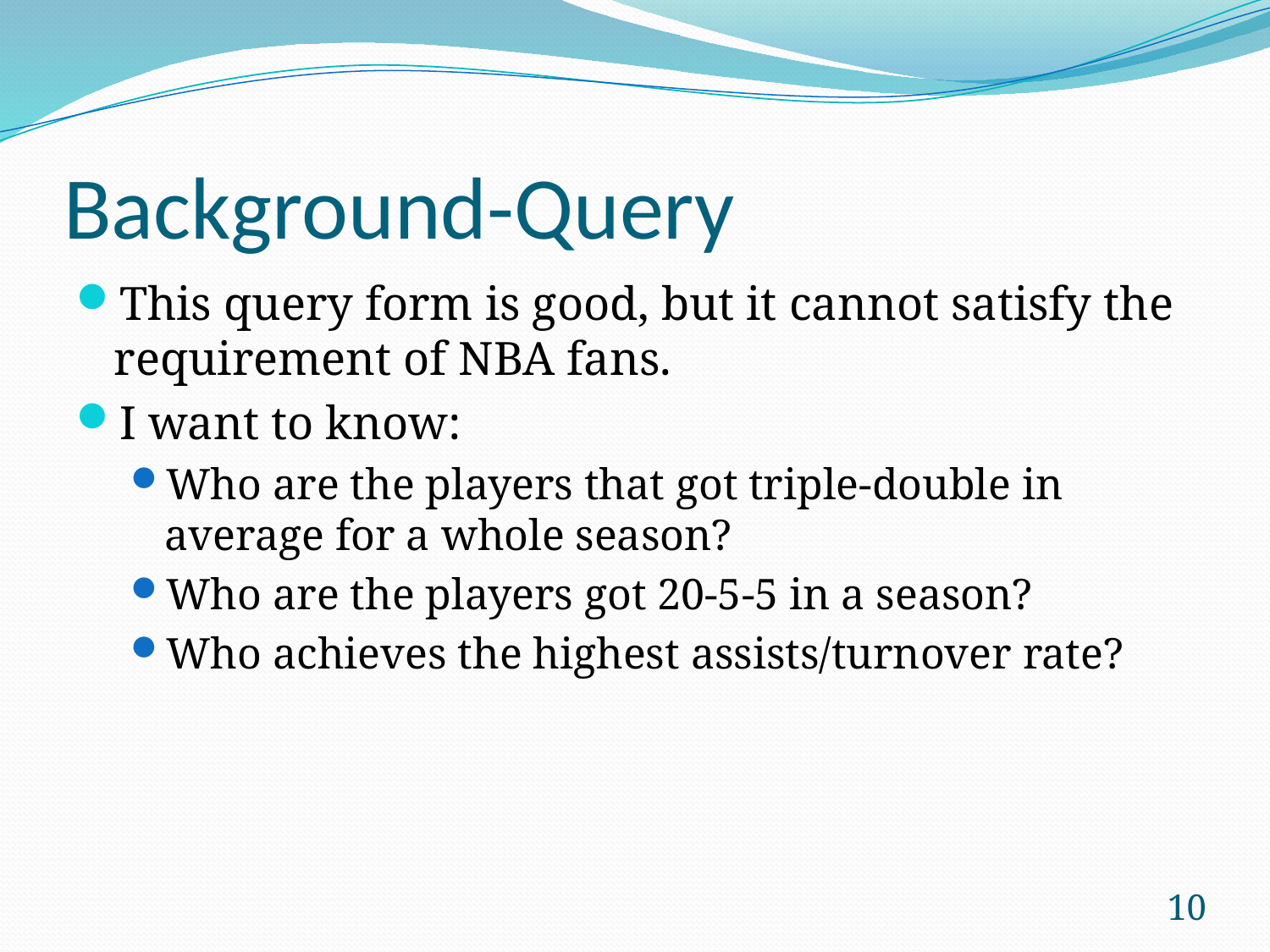

# Background-Query
This query form is good, but it cannot satisfy the requirement of NBA fans.
I want to know:
Who are the players that got triple-double in average for a whole season?
Who are the players got 20-5-5 in a season?
Who achieves the highest assists/turnover rate?
10